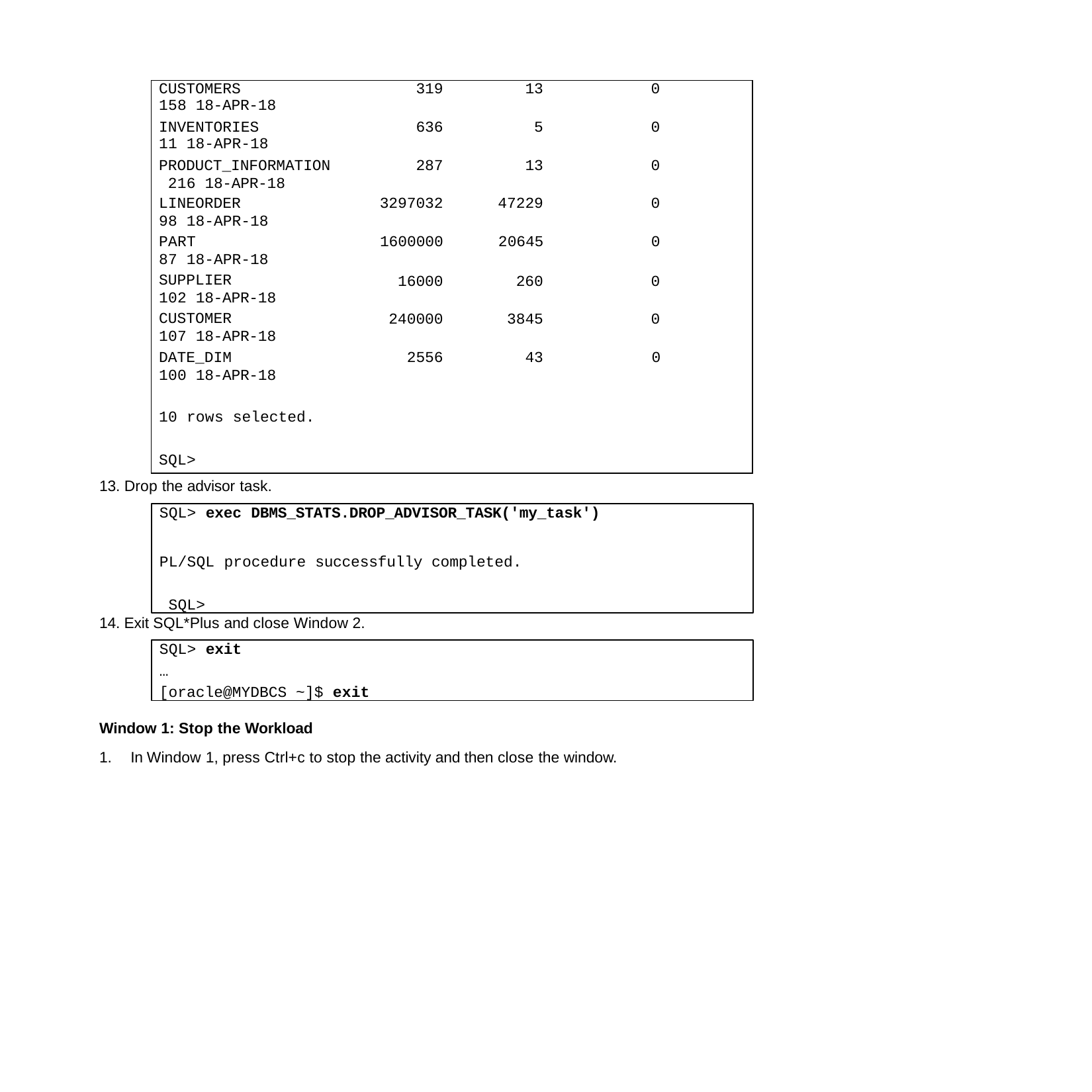

| CUSTOMERS | 319 | 13 | 0 |
| --- | --- | --- | --- |
| 158 18-APR-18 |  |  |  |
| INVENTORIES 11 18-APR-18 | 636 | 5 | 0 |
| PRODUCT\_INFORMATION 216 18-APR-18 | 287 | 13 | 0 |
| LINEORDER 98 18-APR-18 | 3297032 | 47229 | 0 |
| PART 87 18-APR-18 | 1600000 | 20645 | 0 |
| SUPPLIER 102 18-APR-18 | 16000 | 260 | 0 |
| CUSTOMER 107 18-APR-18 | 240000 | 3845 | 0 |
| DATE\_DIM 100 18-APR-18 | 2556 | 43 | 0 |
| 10 rows selected. |  |  |  |
| SQL> |  |  |  |
13. Drop the advisor task.
SQL> exec DBMS_STATS.DROP_ADVISOR_TASK('my_task')
PL/SQL procedure successfully completed.  SQL>
14. Exit SQL*Plus and close Window 2.
SQL> exit
…
[oracle@MYDBCS ~]$ exit
Window 1: Stop the Workload
1.	In Window 1, press Ctrl+c to stop the activity and then close the window.